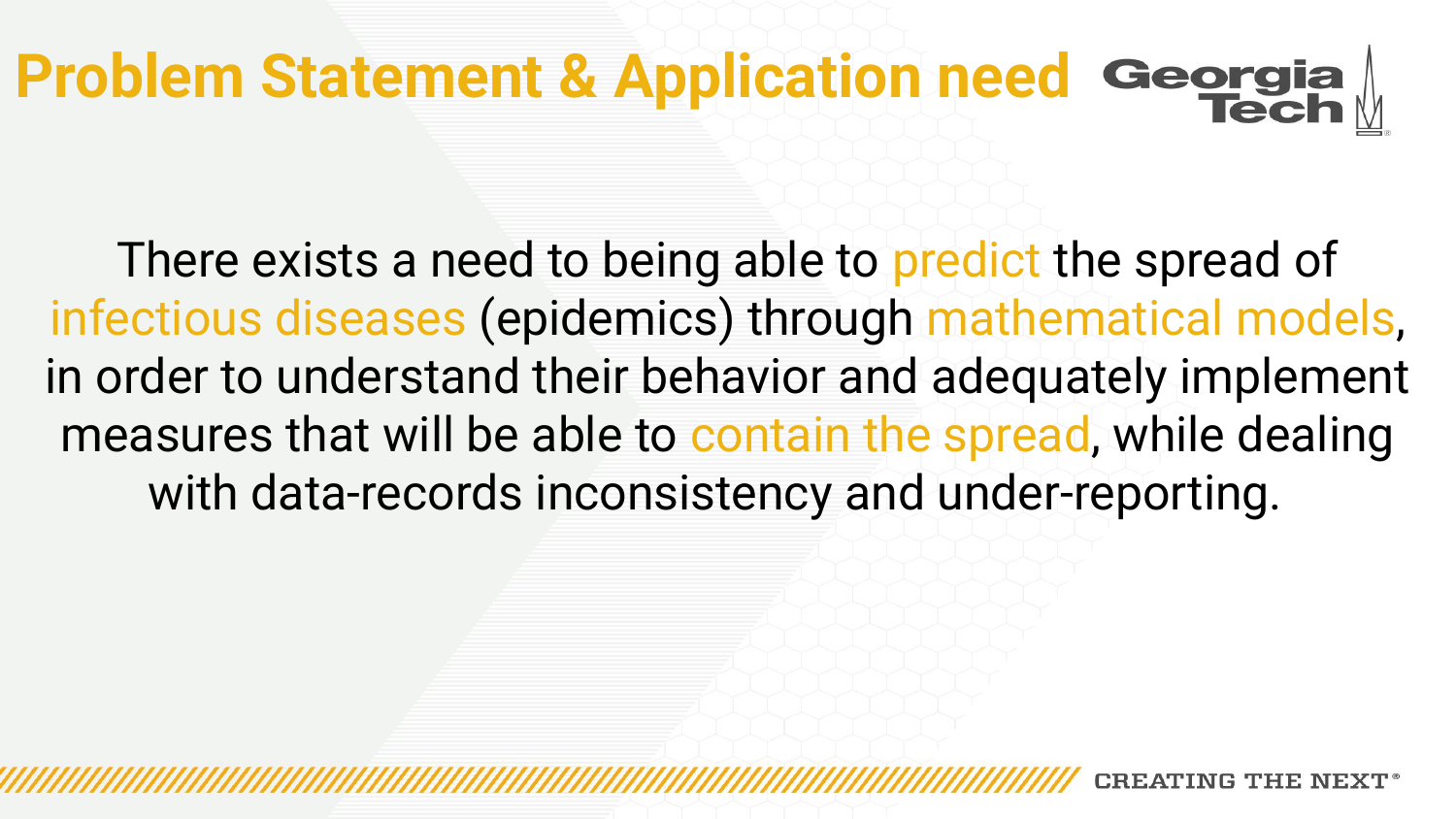

# Problem Statement & Application need
There exists a need to being able to predict the spread of infectious diseases (epidemics) through mathematical models, in order to understand their behavior and adequately implement measures that will be able to contain the spread, while dealing with data-records inconsistency and under-reporting.